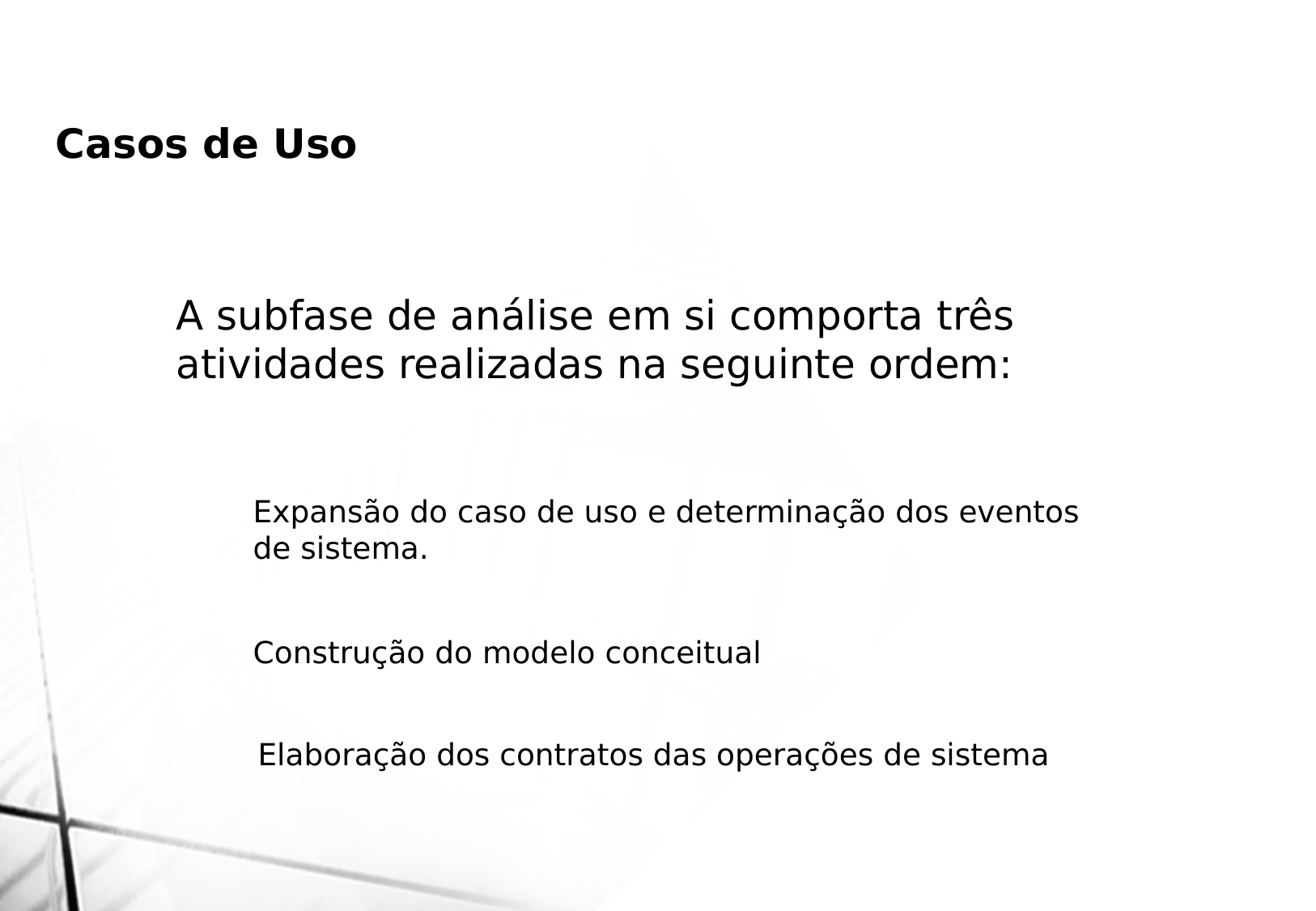

Casos de Uso
A subfase de análise em si comporta três atividades realizadas na seguinte ordem:
Expansão do caso de uso e determinação dos eventos de sistema.
Construção do modelo conceitual
Elaboração dos contratos das operações de sistema